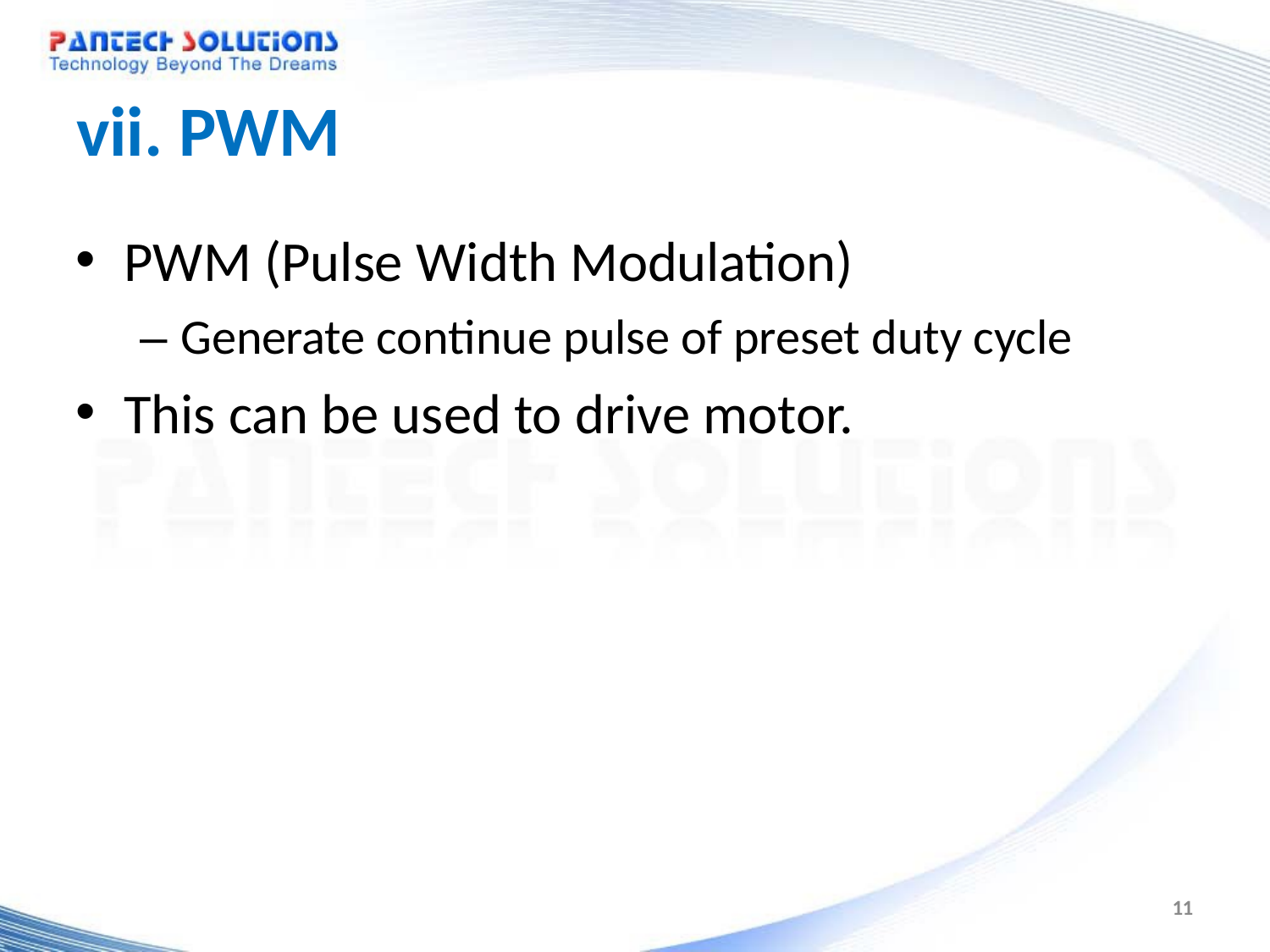

# vii. PWM
PWM (Pulse Width Modulation)
– Generate continue pulse of preset duty cycle
This can be used to drive motor.
11